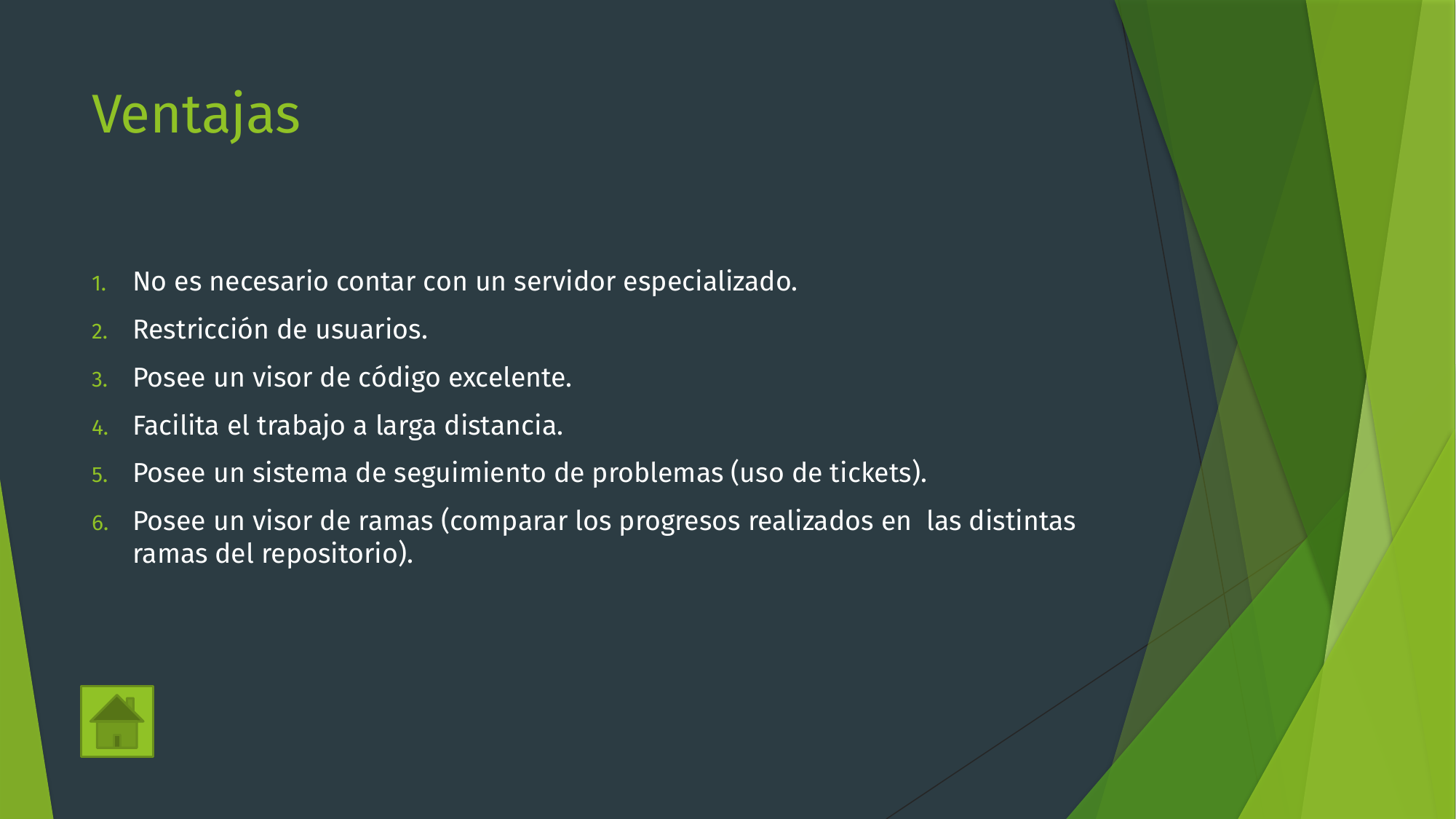

# Ventajas
No es necesario contar con un servidor especializado.
Restricción de usuarios.
Posee un visor de código excelente.
Facilita el trabajo a larga distancia.
Posee un sistema de seguimiento de problemas (uso de tickets).
Posee un visor de ramas (comparar los progresos realizados en  las distintas ramas del repositorio).